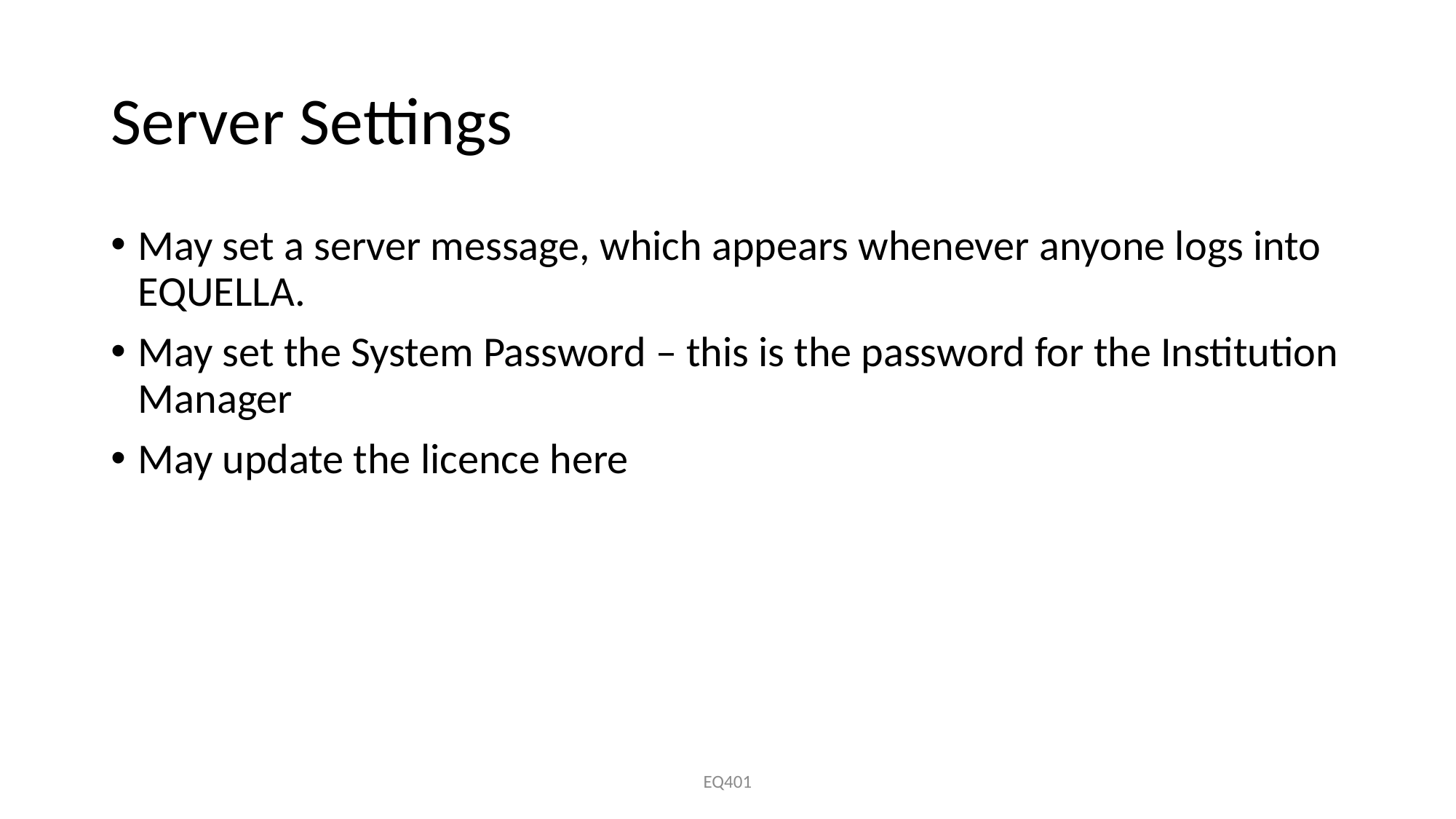

# Server Settings
May set a server message, which appears whenever anyone logs into EQUELLA.
May set the System Password – this is the password for the Institution Manager
May update the licence here
EQ401